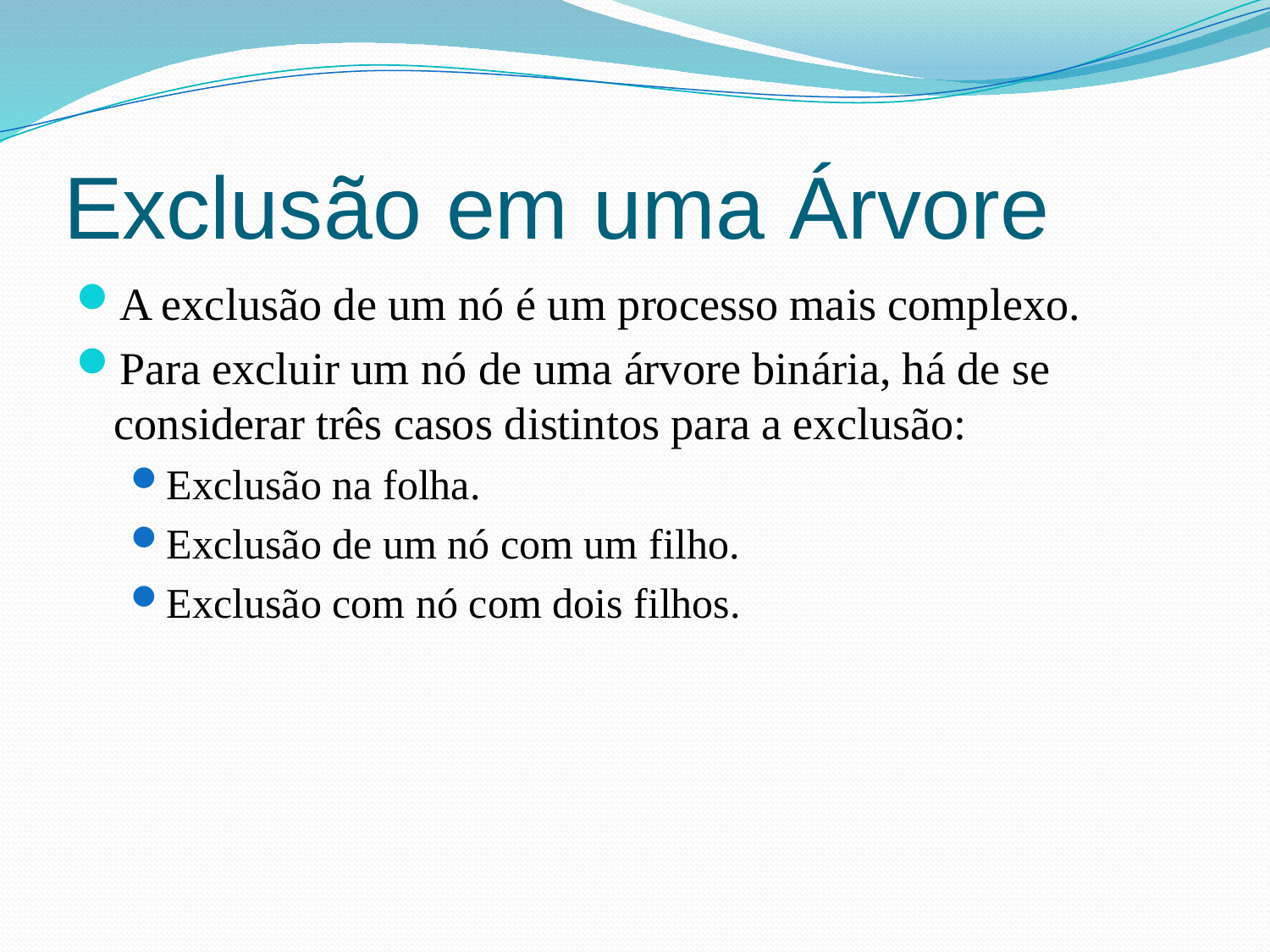

# Exclusão em uma Árvore
A exclusão de um nó é um processo mais complexo.
Para excluir um nó de uma árvore binária, há de se considerar três casos distintos para a exclusão:
Exclusão na folha.
Exclusão de um nó com um filho.
Exclusão com nó com dois filhos.